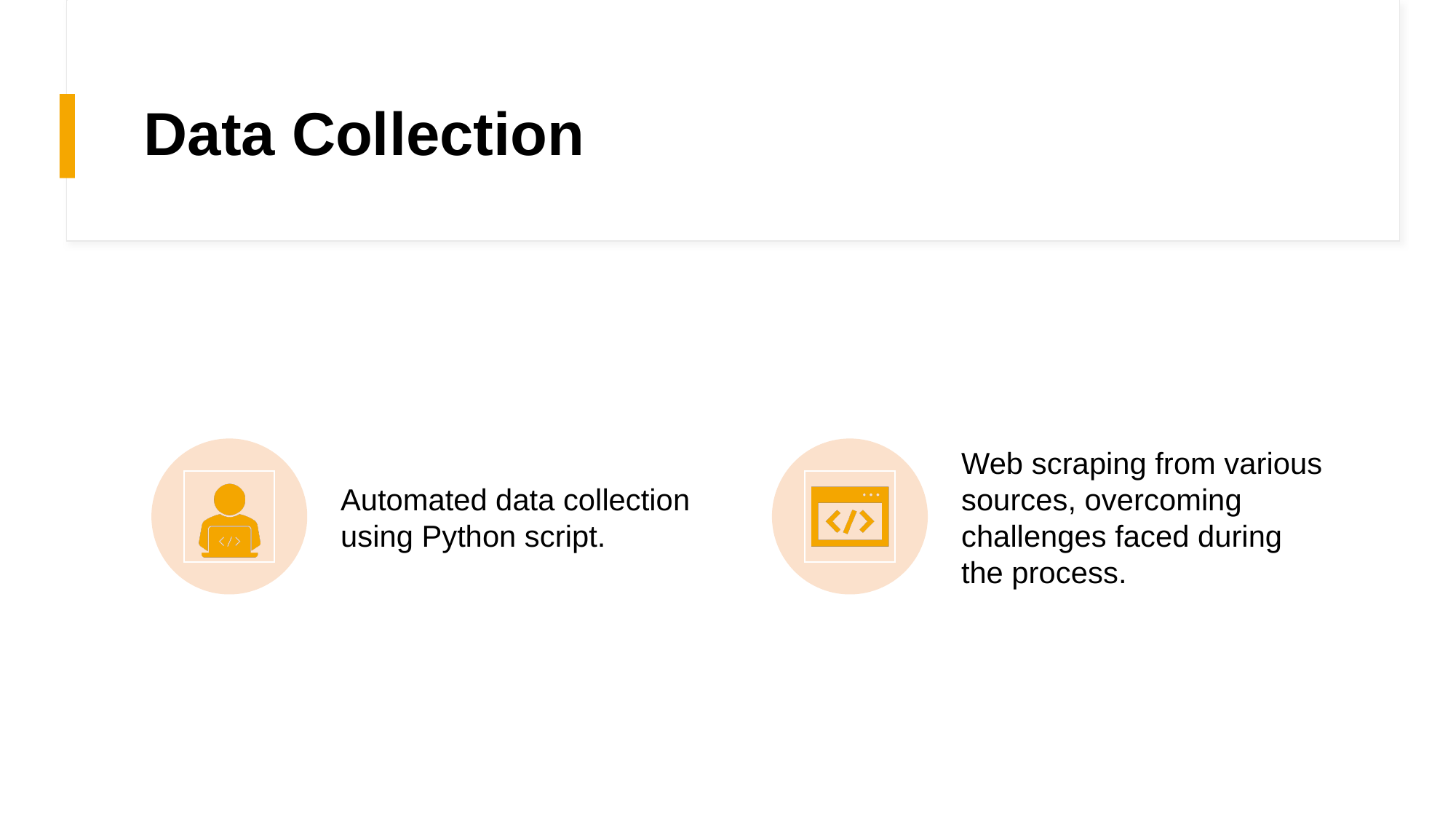

# Data Collection
Automated data collection using Python script.
Web scraping from various sources, overcoming challenges faced during the process.